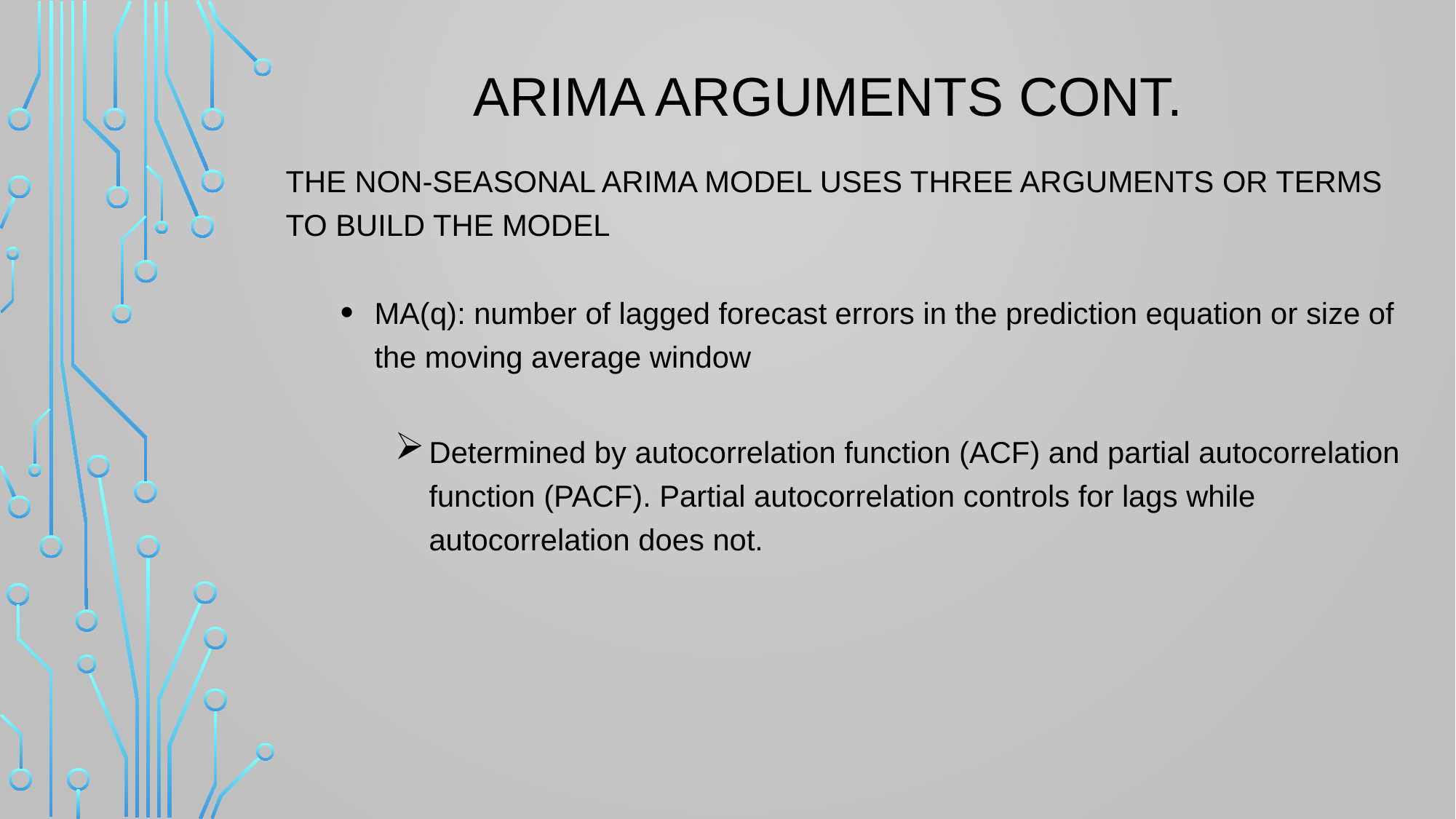

# ARIMA Arguments Cont.
The Non-Seasonal ARIMA model uses three arguments or terms to build the model
MA(q): number of lagged forecast errors in the prediction equation or size of the moving average window
Determined by autocorrelation function (ACF) and partial autocorrelation function (PACF). Partial autocorrelation controls for lags while autocorrelation does not.